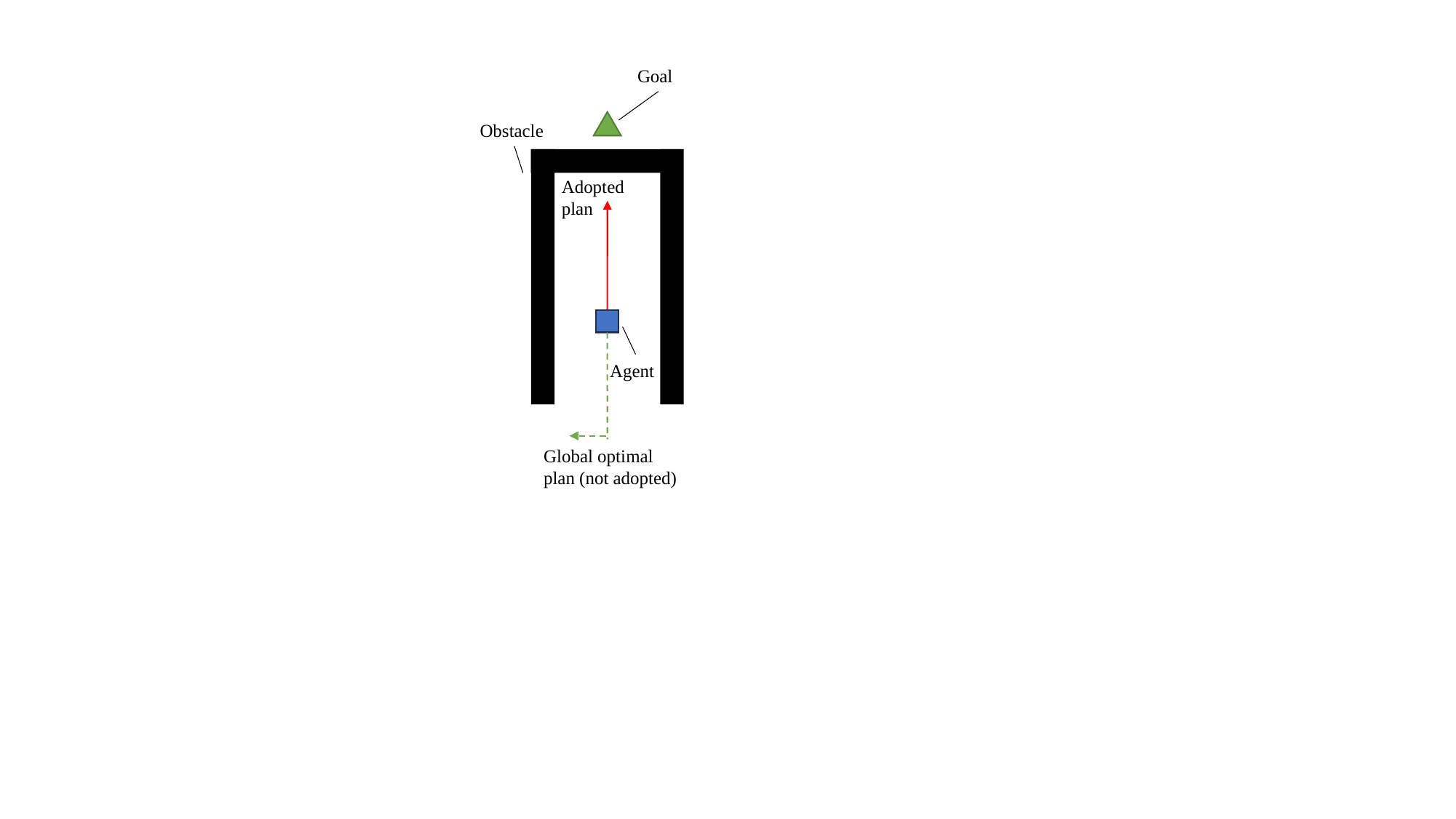

Goal

Obstacle

Adopted plan

Agent
Global optimal plan (not adopted)